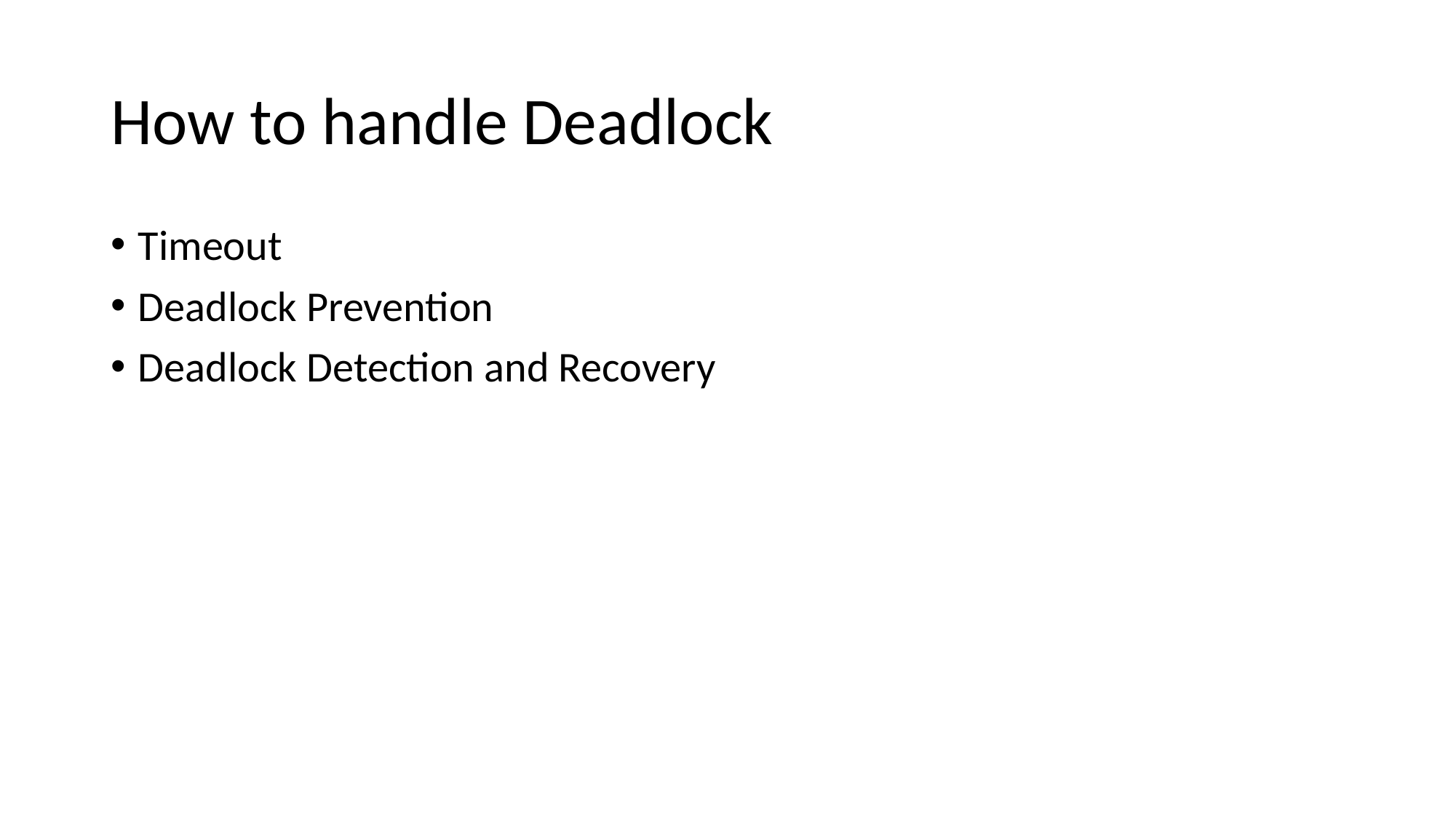

# How to handle Deadlock
Timeout
Deadlock Prevention
Deadlock Detection and Recovery